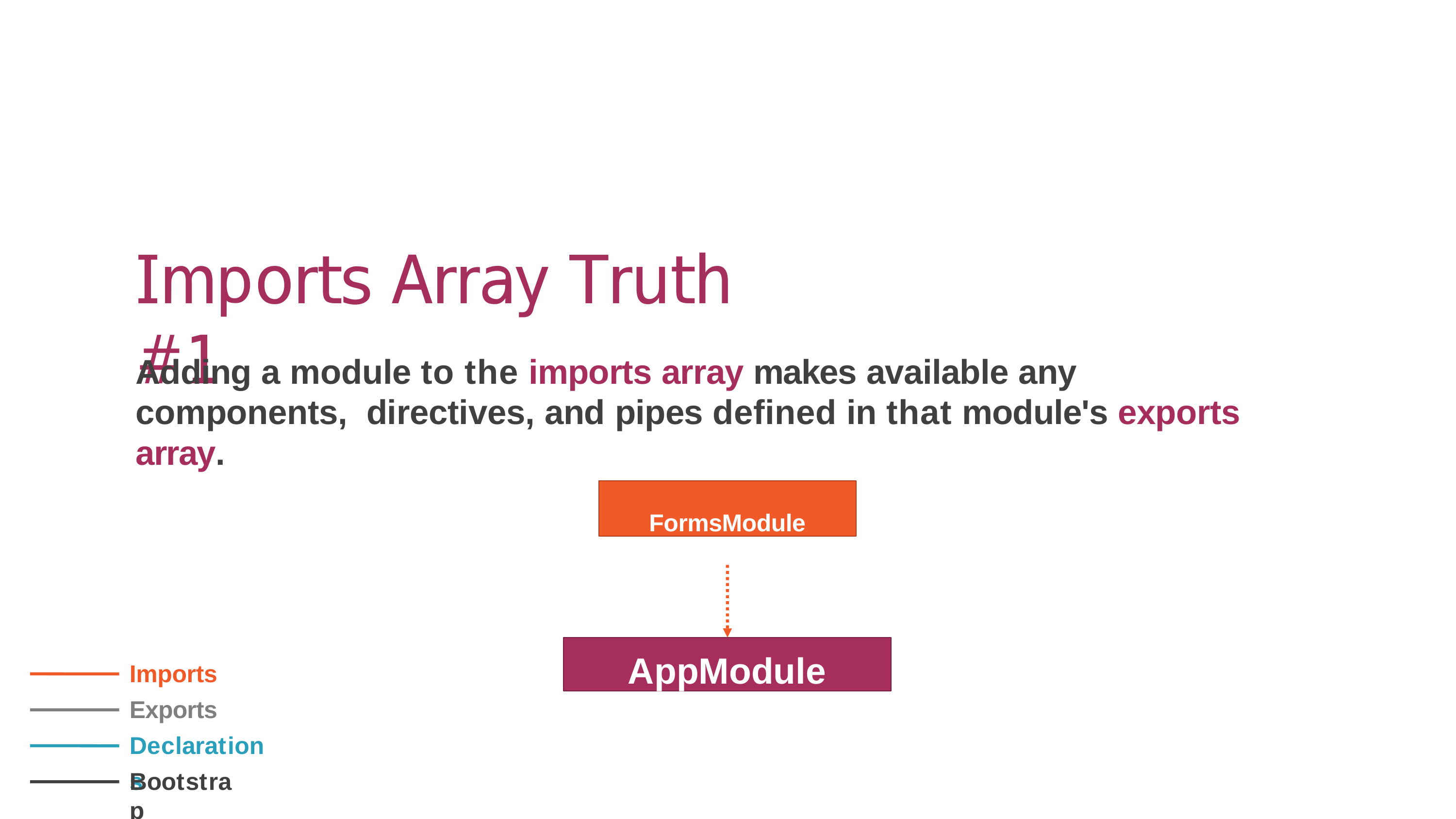

# Imports Array Truth #1
Adding a module to the imports array makes available any components,  directives, and pipes defined in that module's exports array.
FormsModule

AppModule
Imports  Exports  Declarations

26
Bootstrap